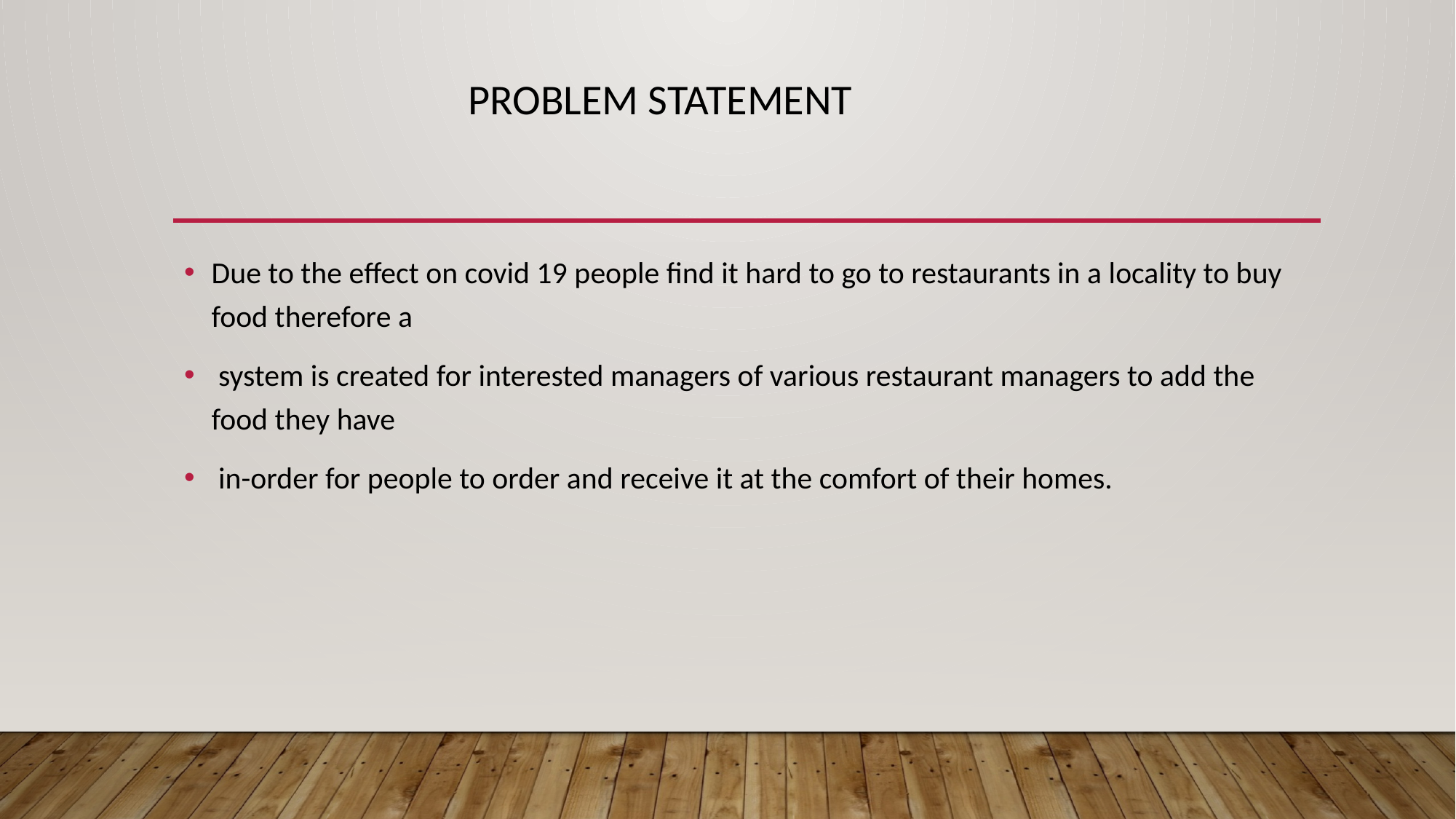

# PROBLEM STATEMENT
Due to the effect on covid 19 people find it hard to go to restaurants in a locality to buy food therefore a
 system is created for interested managers of various restaurant managers to add the food they have
 in-order for people to order and receive it at the comfort of their homes.